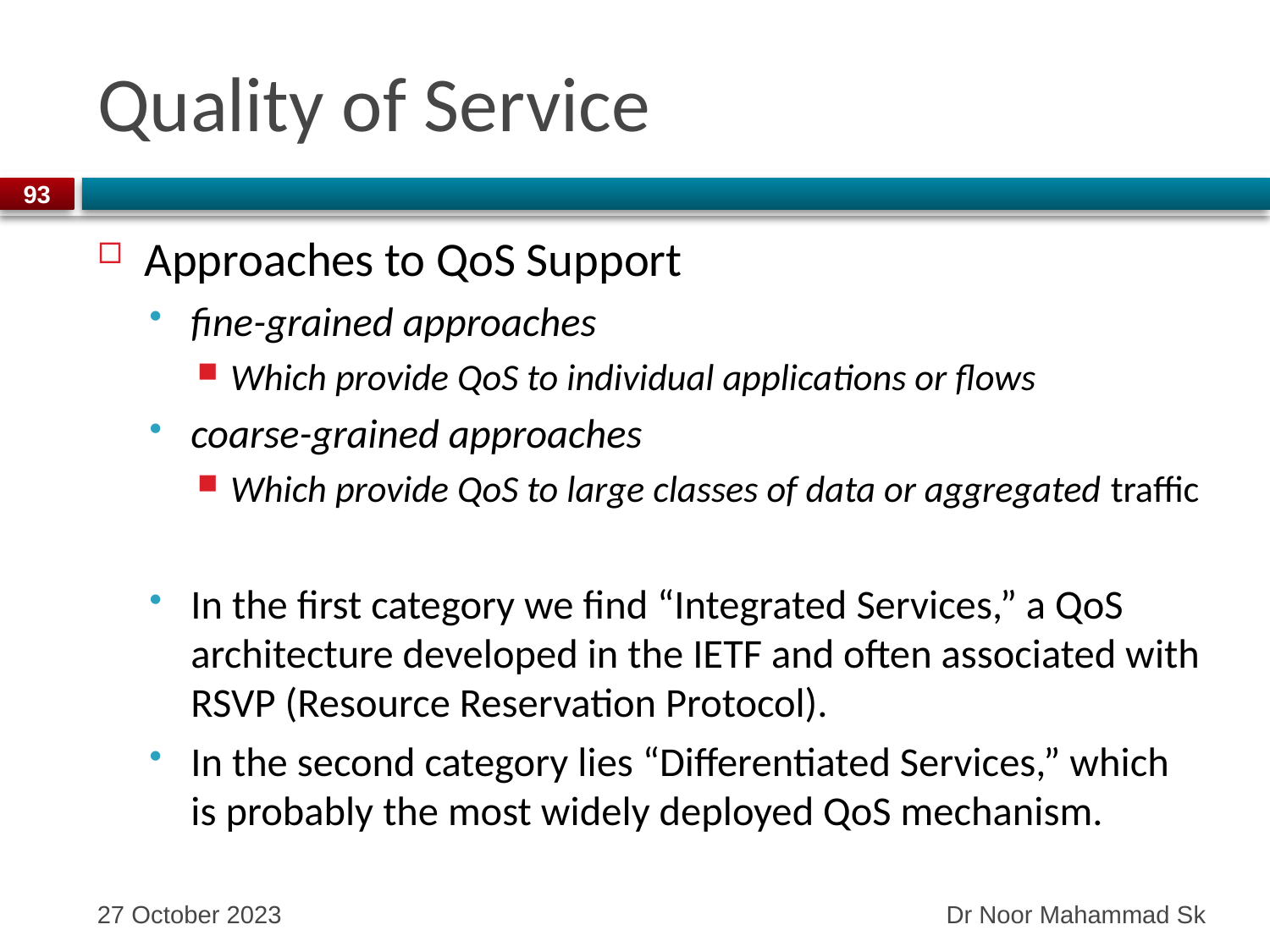

# Quality of Service
93
Approaches to QoS Support
fine-grained approaches
Which provide QoS to individual applications or flows
coarse-grained approaches
Which provide QoS to large classes of data or aggregated traffic

In the first category we find “Integrated Services,” a QoS architecture developed in the IETF and often associated with RSVP (Resource Reservation Protocol).
In the second category lies “Differentiated Services,” which is probably the most widely deployed QoS mechanism.

Dr Noor Mahammad Sk
27 October 2023